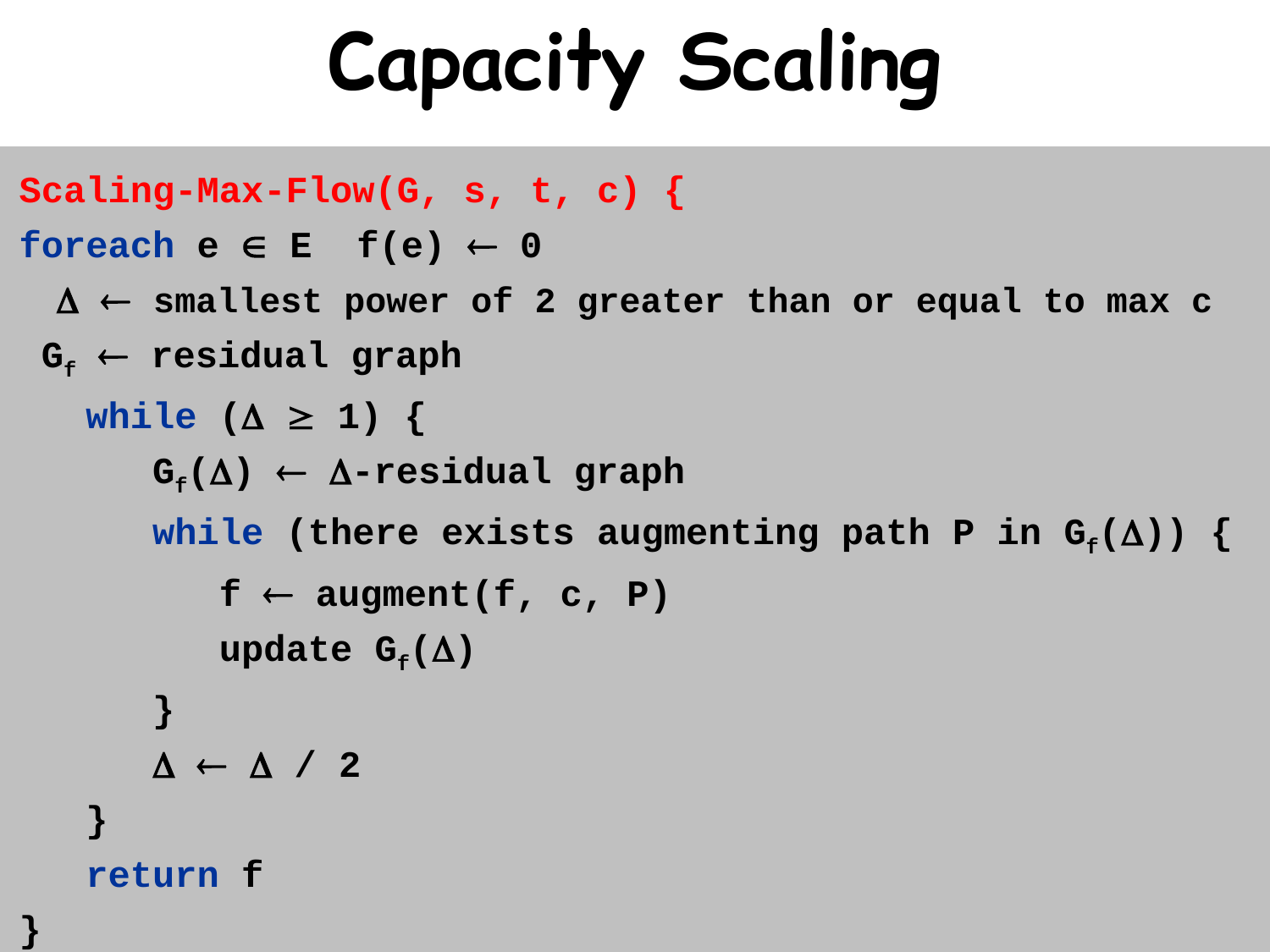

Capacity Scaling
Scaling-Max-Flow(G, s, t, c) {
foreach e ∈ E  f(e) ← 0
  Δ ← smallest power of 2 greater than or equal to max c
 Gf ← residual graph
   while (Δ ≥ 1) {
      Gf(Δ) ← Δ-residual graph
      while (there exists augmenting path P in Gf(Δ)) {
         f ← augment(f, c, P)
         update Gf(Δ)
      }
      Δ ← Δ / 2
   }
   return f
}